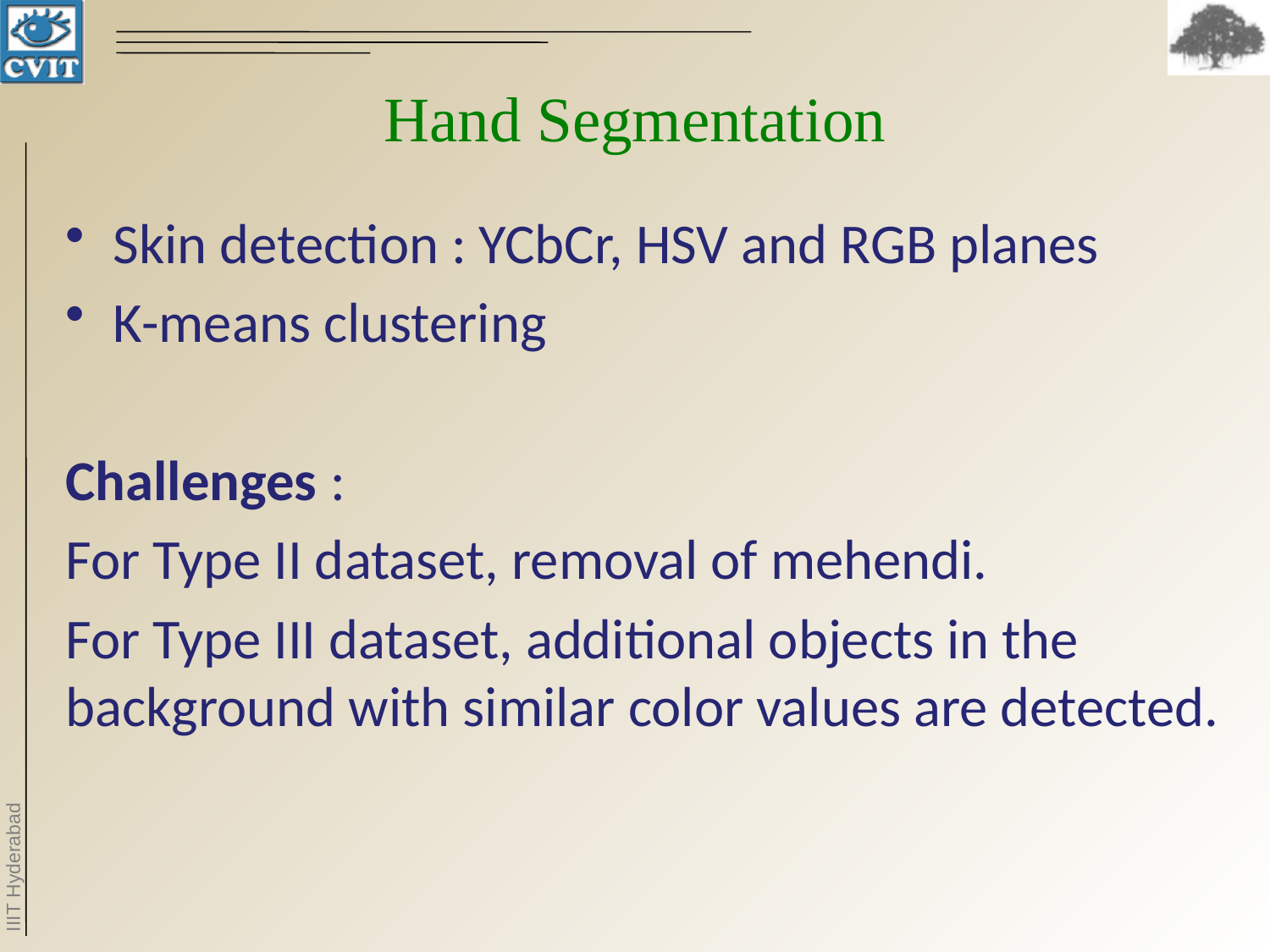

# Hand Segmentation
Skin detection : YCbCr, HSV and RGB planes
K-means clustering

Challenges :
For Type II dataset, removal of mehendi.
For Type III dataset, additional objects in the background with similar color values are detected.